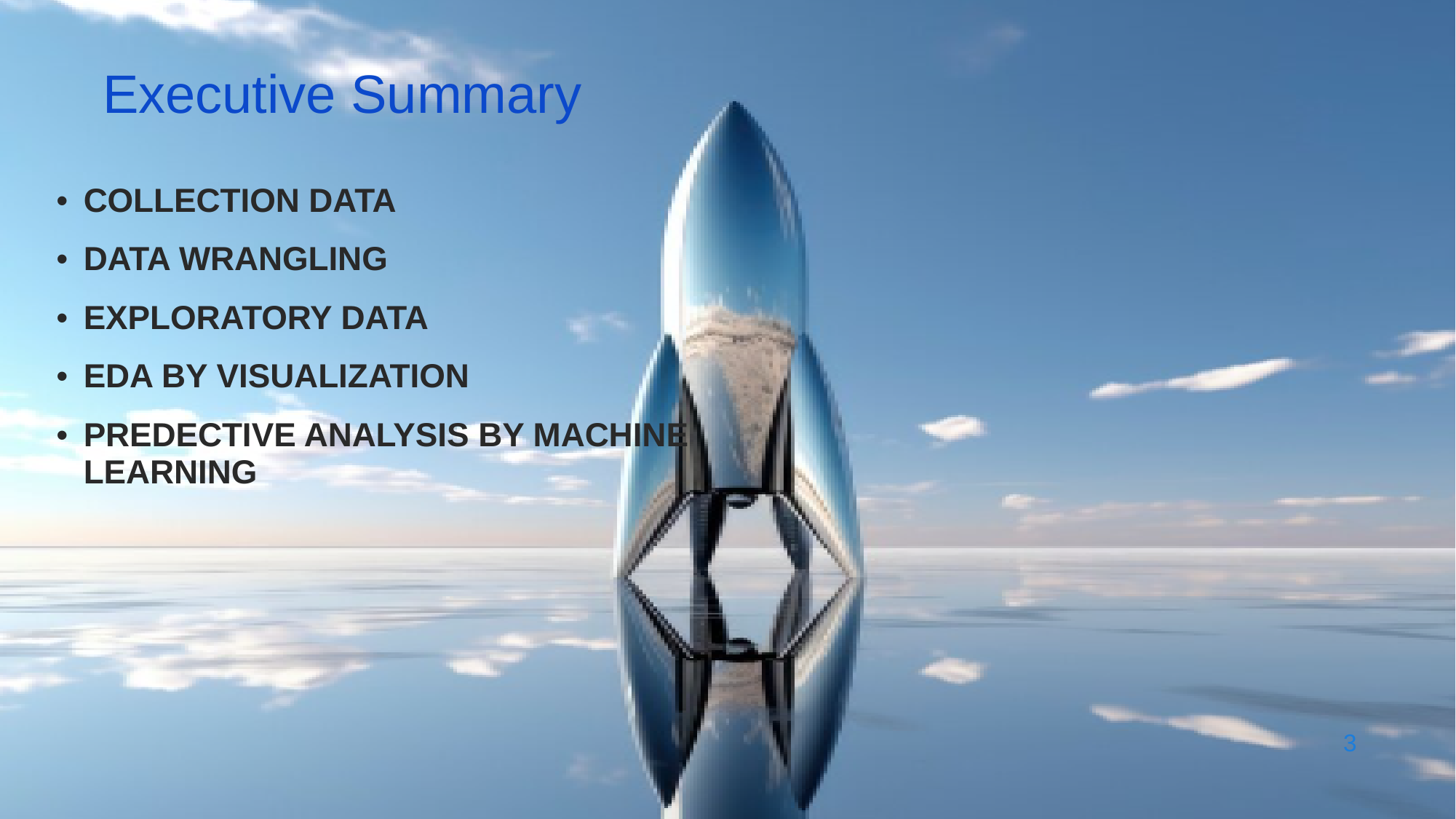

Executive Summary
COLLECTION DATA
DATA WRANGLING
EXPLORATORY DATA
EDA BY VISUALIZATION
PREDECTIVE ANALYSIS BY MACHINE LEARNING

3